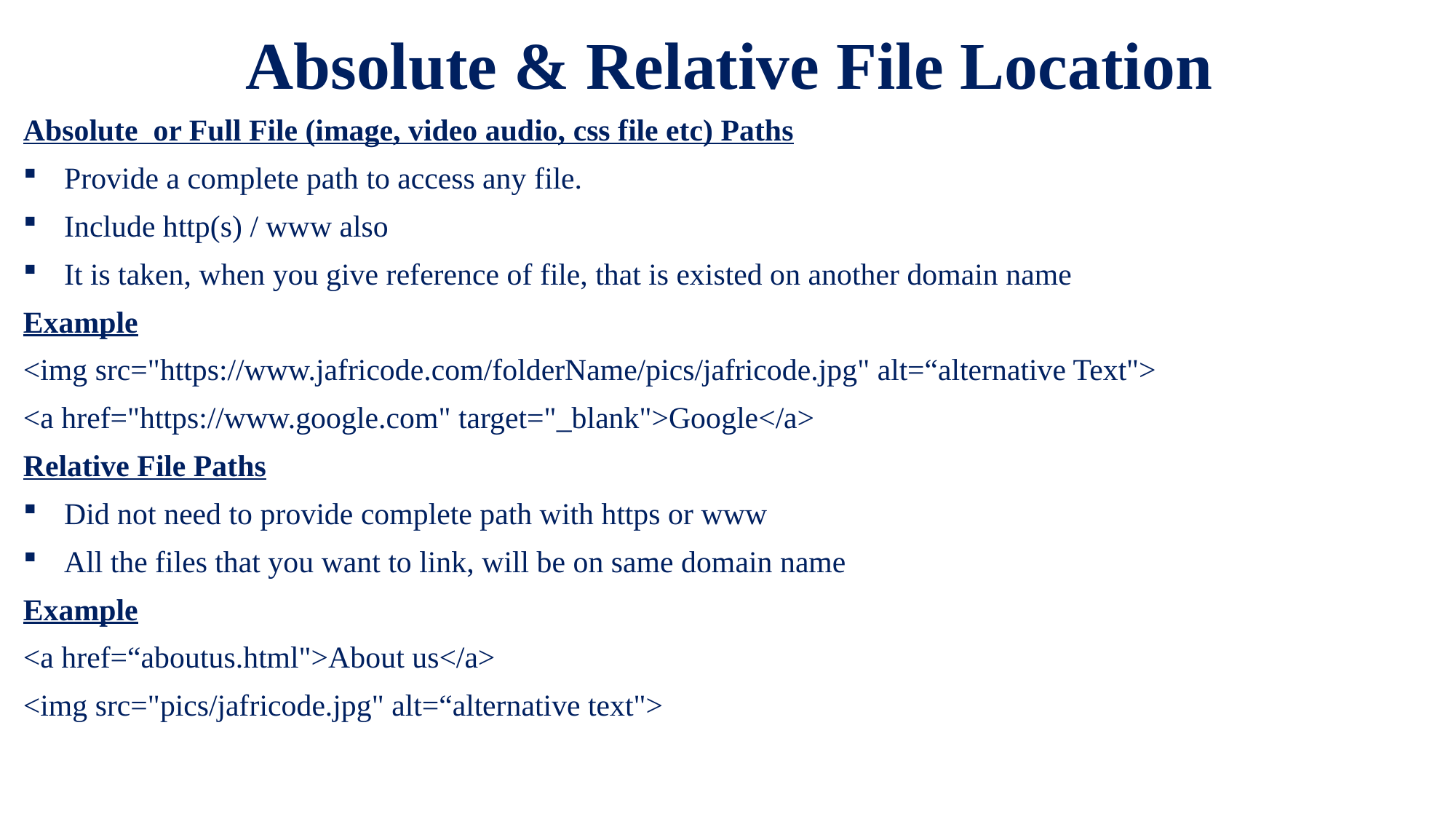

# Absolute & Relative File Location
Absolute  or Full File (image, video audio, css file etc) Paths
Provide a complete path to access any file.
Include http(s) / www also
It is taken, when you give reference of file, that is existed on another domain name
Example
<img src="https://www.jafricode.com/folderName/pics/jafricode.jpg" alt=“alternative Text">
<a href="https://www.google.com" target="_blank">Google</a>
Relative File Paths
Did not need to provide complete path with https or www
All the files that you want to link, will be on same domain name
Example
<a href=“aboutus.html">About us</a>
<img src="pics/jafricode.jpg" alt=“alternative text">